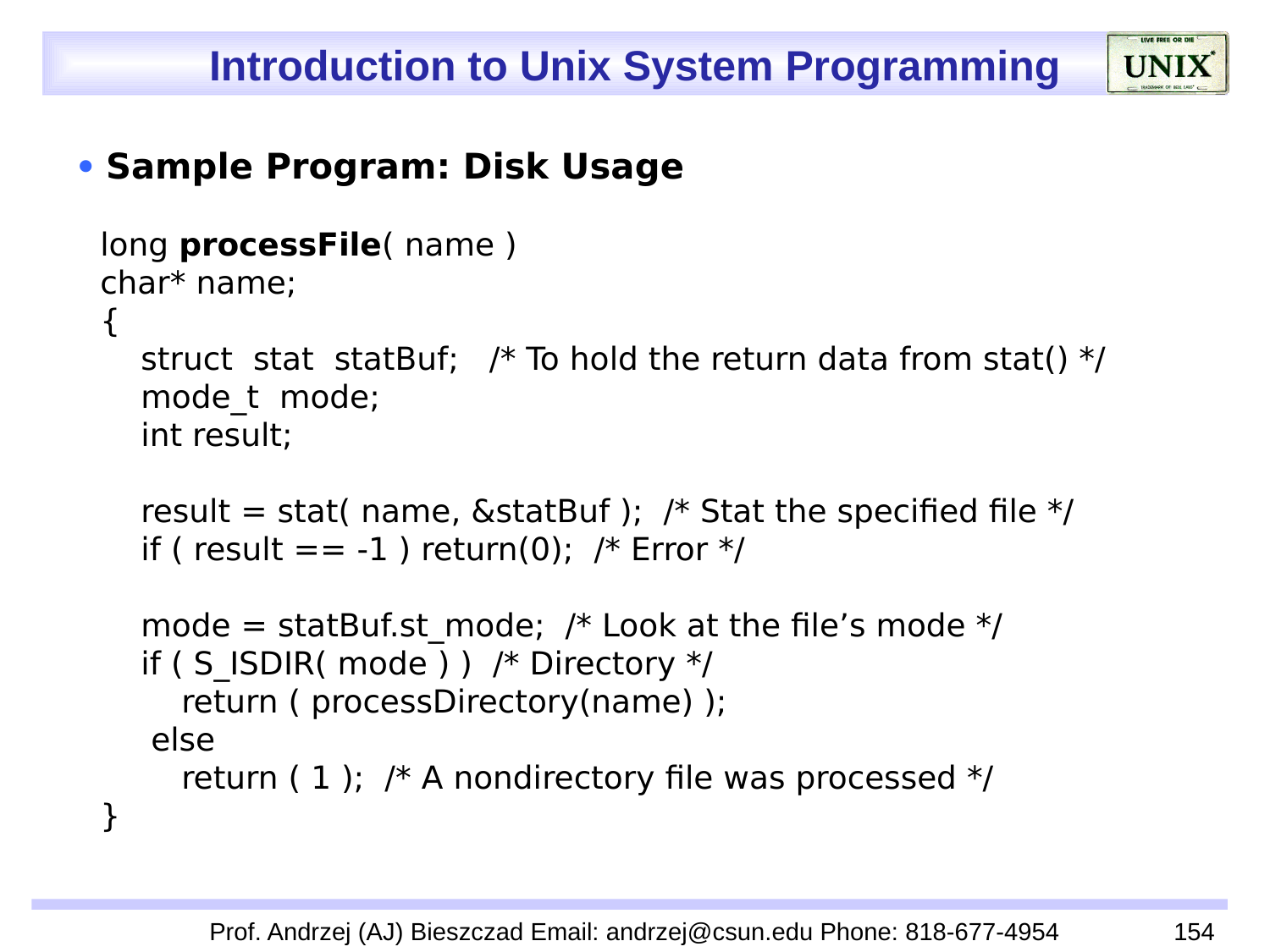

• Sample Program: Disk Usage

  long processFile( name )
  char* name;
  {
      struct  stat  statBuf;   /* To hold the return data from stat() */
      mode_t  mode;
      int result;

      result = stat( name, &statBuf );  /* Stat the specified file */
      if ( result == -1 ) return(0);  /* Error */

      mode = statBuf.st_mode;  /* Look at the file’s mode */
      if ( S_ISDIR( mode ) )  /* Directory */
          return ( processDirectory(name) );
       else
          return ( 1 );  /* A nondirectory file was processed */
  }
Prof. Andrzej (AJ) Bieszczad Email: andrzej@csun.edu Phone: 818-677-4954
154